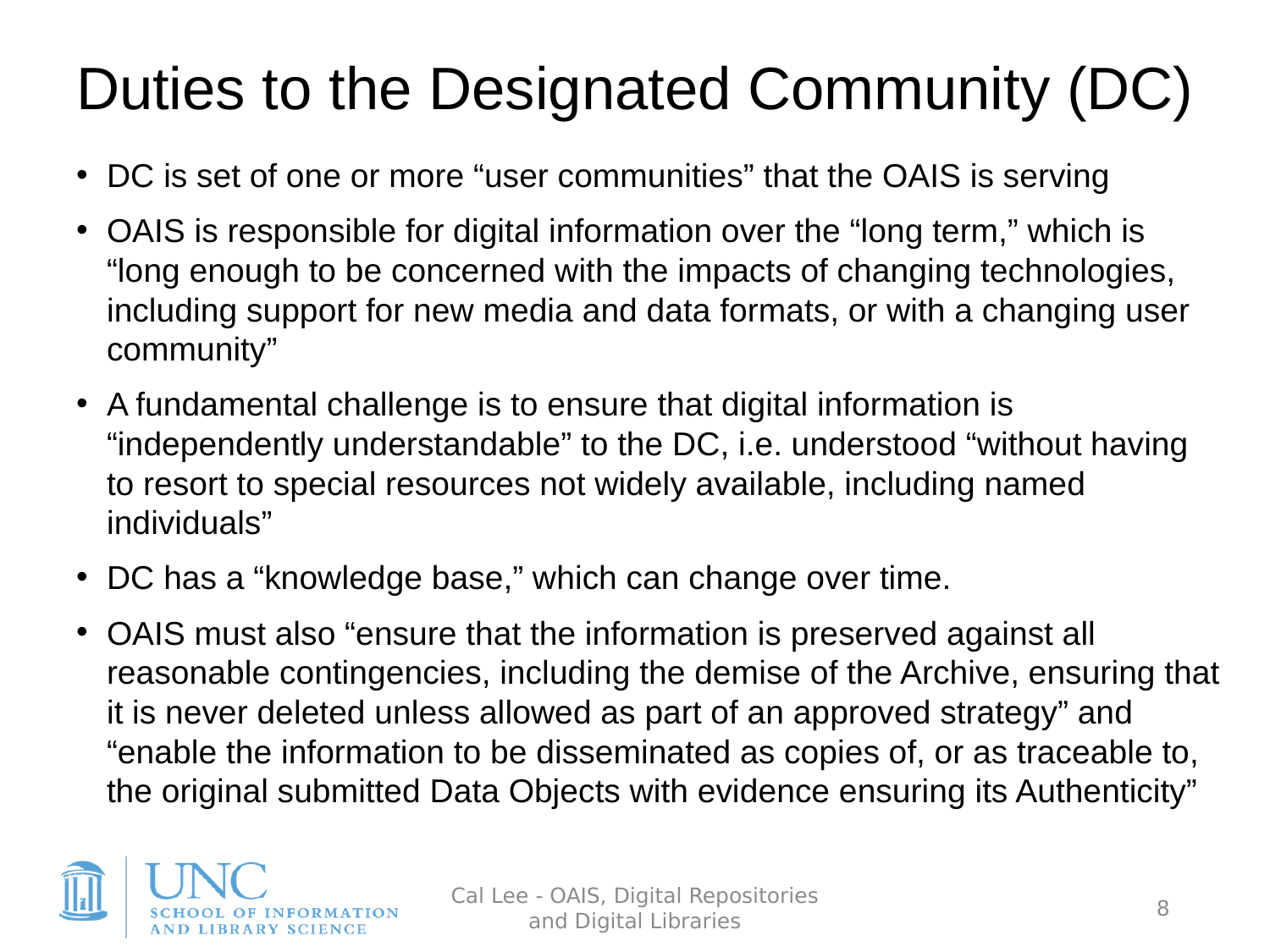

# Duties to the Designated Community (DC)
DC is set of one or more “user communities” that the OAIS is serving
OAIS is responsible for digital information over the “long term,” which is “long enough to be concerned with the impacts of changing technologies, including support for new media and data formats, or with a changing user community”
A fundamental challenge is to ensure that digital information is “independently understandable” to the DC, i.e. understood “without having to resort to special resources not widely available, including named individuals”
DC has a “knowledge base,” which can change over time.
OAIS must also “ensure that the information is preserved against all reasonable contingencies, including the demise of the Archive, ensuring that it is never deleted unless allowed as part of an approved strategy” and “enable the information to be disseminated as copies of, or as traceable to, the original submitted Data Objects with evidence ensuring its Authenticity”
Cal Lee - OAIS, Digital Repositories and Digital Libraries
8